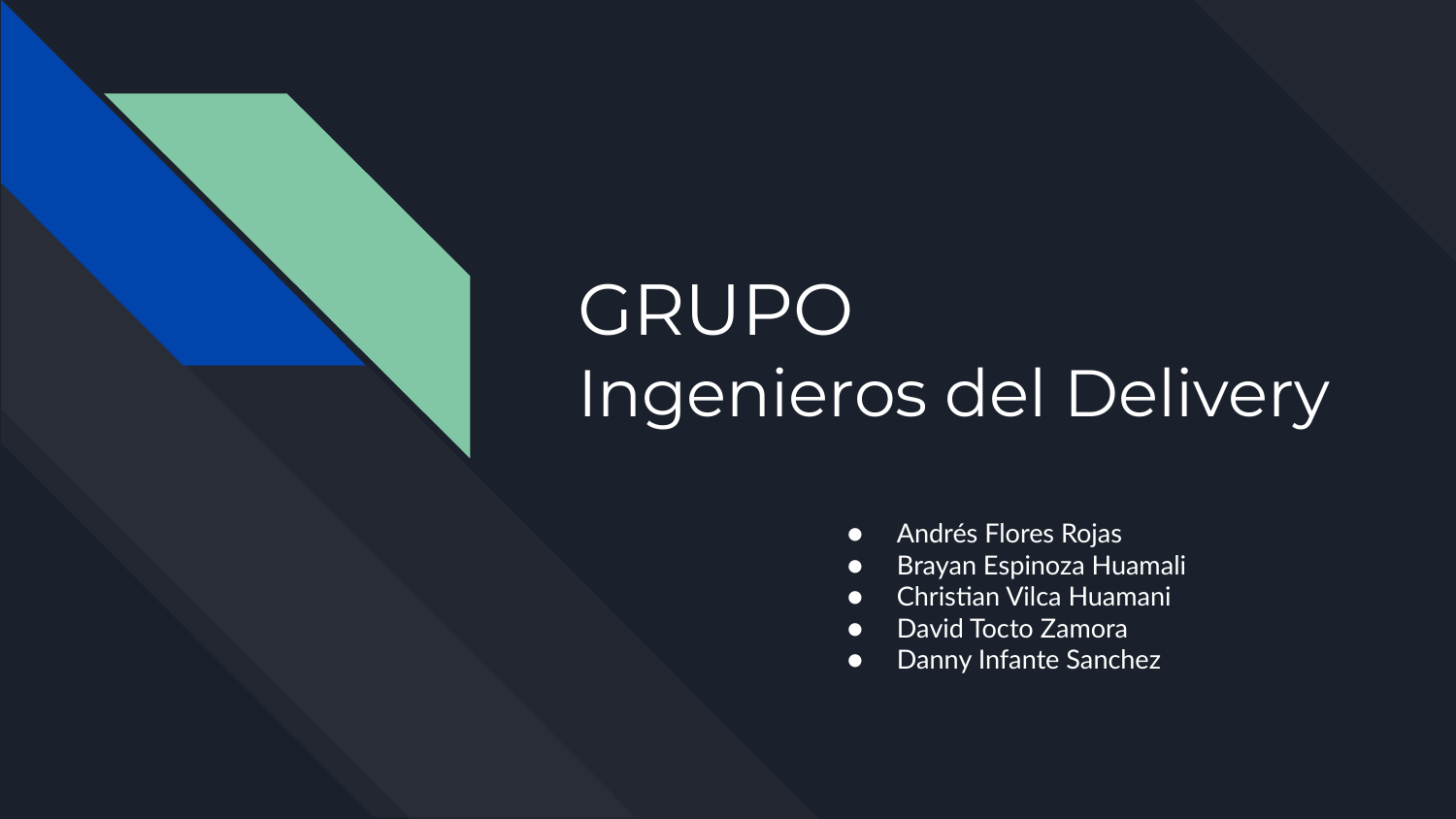

# GRUPO
Ingenieros del Delivery
Andrés Flores Rojas
Brayan Espinoza Huamali
Christian Vilca Huamani
David Tocto Zamora
Danny Infante Sanchez